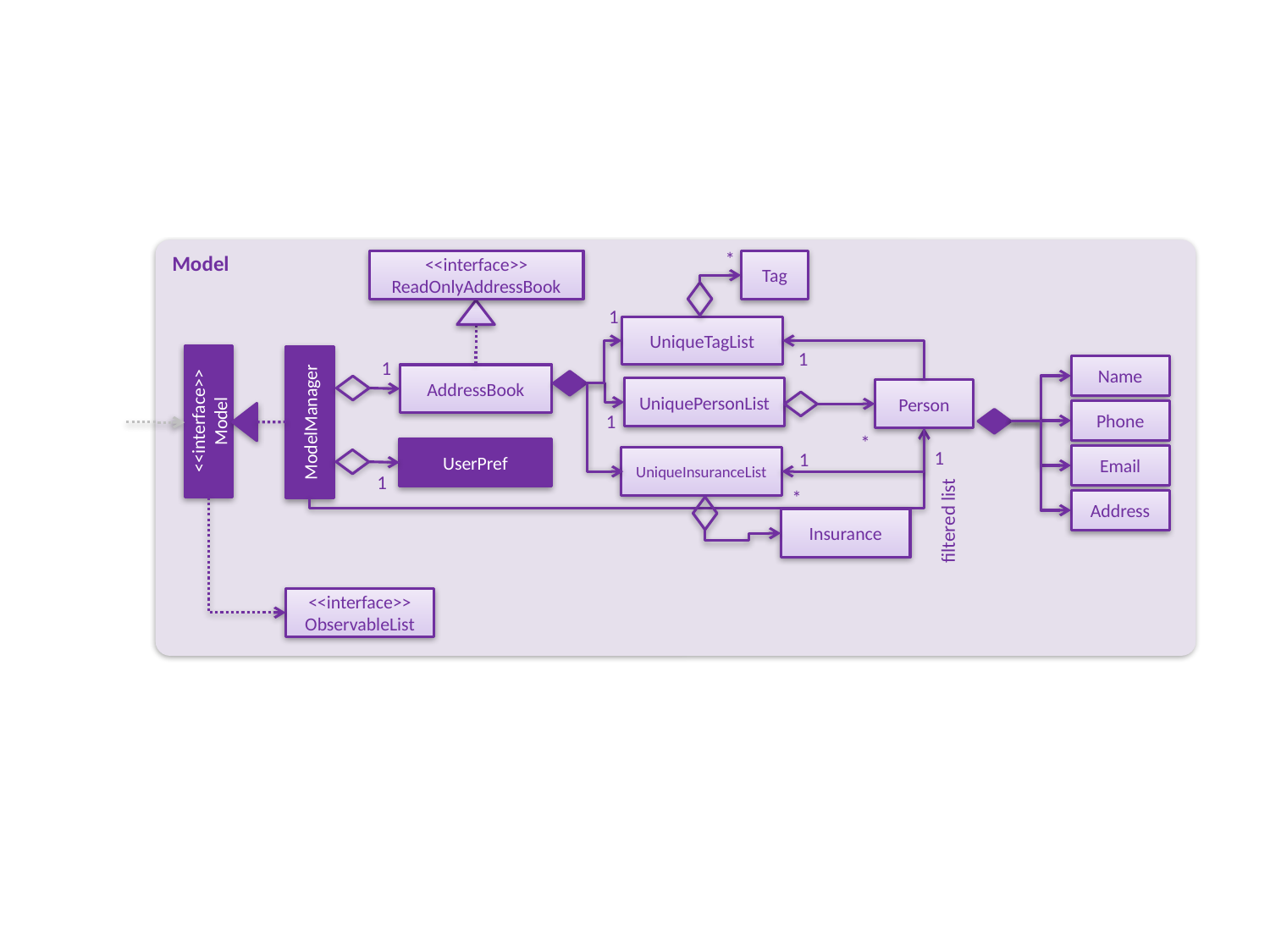

Model
*
<<interface>>
ReadOnlyAddressBook
Tag

1
UniqueTagList
1
1
Name
AddressBook

UniquePersonList
Person

<<interface>>
Model
ModelManager
Phone

1

*
UserPref
1
Email
1
UniqueInsuranceList

1
*
Address

Insurance
filtered list
<<interface>>
ObservableList